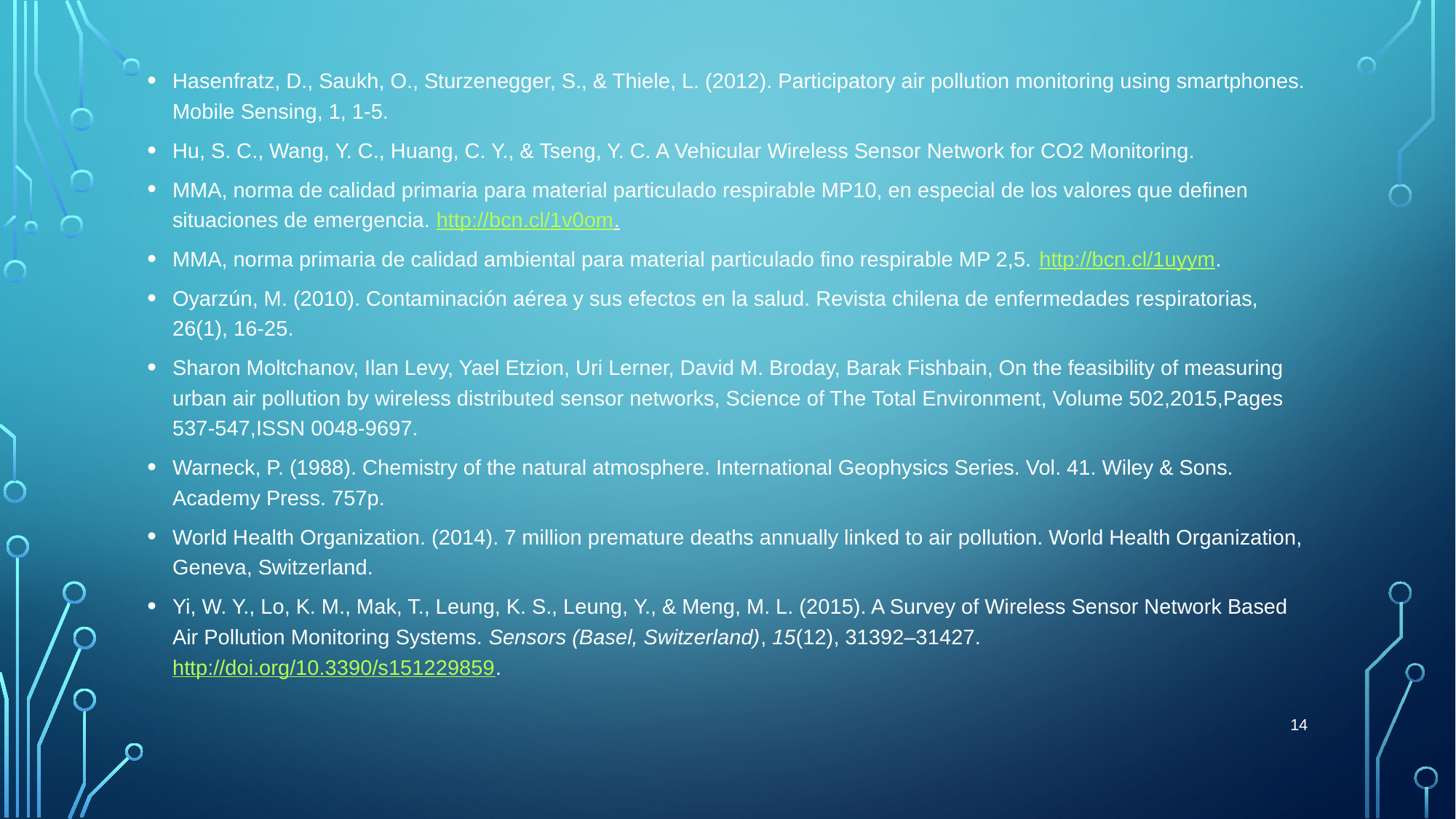

Hasenfratz, D., Saukh, O., Sturzenegger, S., & Thiele, L. (2012). Participatory air pollution monitoring using smartphones. Mobile Sensing, 1, 1-5.
Hu, S. C., Wang, Y. C., Huang, C. Y., & Tseng, Y. C. A Vehicular Wireless Sensor Network for CO2 Monitoring.
MMA, norma de calidad primaria para material particulado respirable MP10, en especial de los valores que definen situaciones de emergencia. http://bcn.cl/1v0om.
MMA, norma primaria de calidad ambiental para material particulado fino respirable MP 2,5. http://bcn.cl/1uyym.
Oyarzún, M. (2010). Contaminación aérea y sus efectos en la salud. Revista chilena de enfermedades respiratorias, 26(1), 16-25.
Sharon Moltchanov, Ilan Levy, Yael Etzion, Uri Lerner, David M. Broday, Barak Fishbain, On the feasibility of measuring urban air pollution by wireless distributed sensor networks, Science of The Total Environment, Volume 502,2015,Pages 537-547,ISSN 0048-9697.
Warneck, P. (1988). Chemistry of the natural atmosphere. International Geophysics Series. Vol. 41. Wiley & Sons. Academy Press. 757p.
World Health Organization. (2014). 7 million premature deaths annually linked to air pollution. World Health Organization, Geneva, Switzerland.
Yi, W. Y., Lo, K. M., Mak, T., Leung, K. S., Leung, Y., & Meng, M. L. (2015). A Survey of Wireless Sensor Network Based Air Pollution Monitoring Systems. Sensors (Basel, Switzerland), 15(12), 31392–31427. http://doi.org/10.3390/s151229859.

14